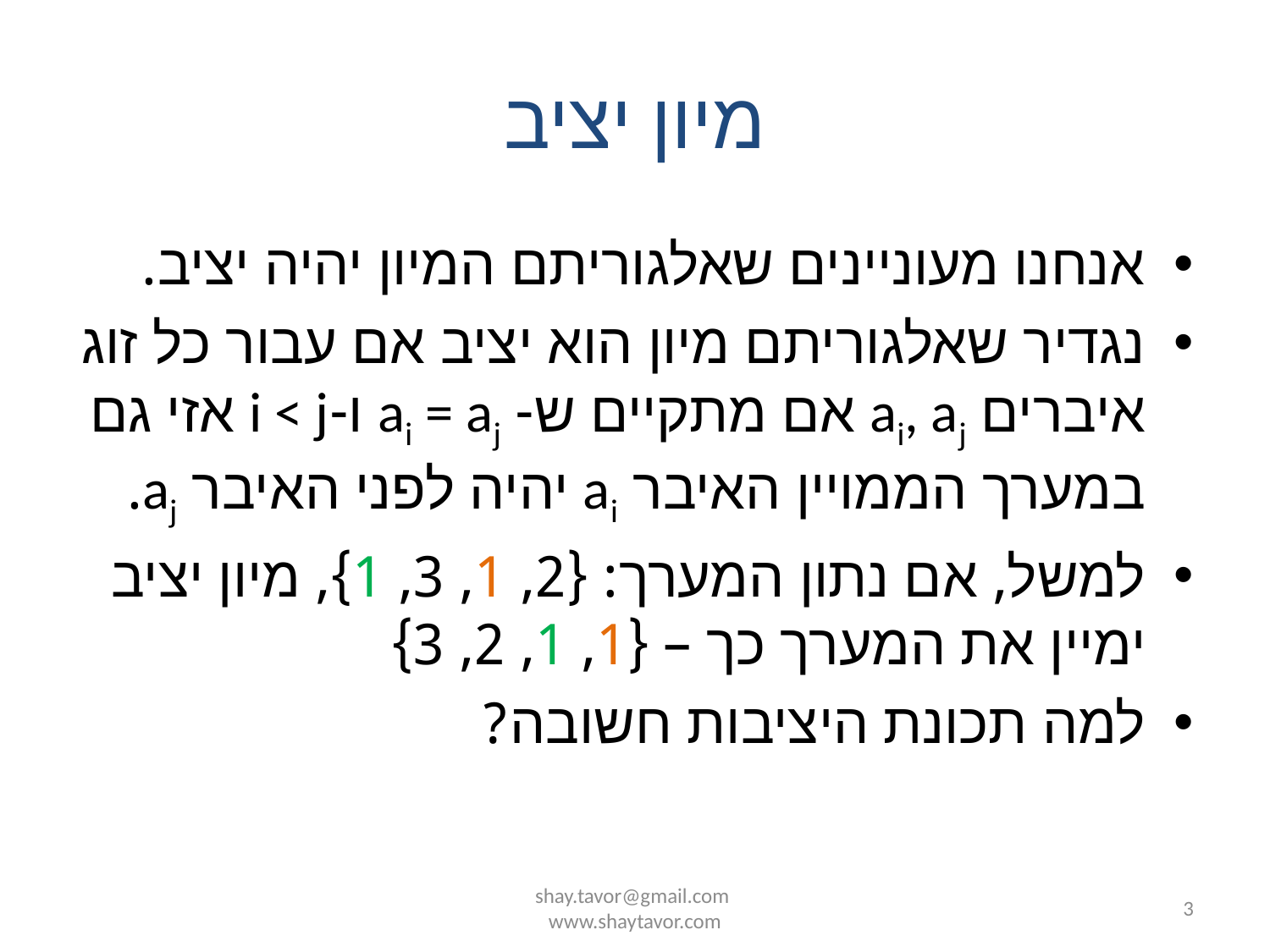

# מיון יציב
אנחנו מעוניינים שאלגוריתם המיון יהיה יציב.
נגדיר שאלגוריתם מיון הוא יציב אם עבור כל זוג איברים ai, aj אם מתקיים ש- ai = aj ו-i < j אזי גם במערך הממויין האיבר ai יהיה לפני האיבר aj.
למשל, אם נתון המערך: {2, 1, 3, 1}, מיון יציב ימיין את המערך כך – {1, 1, 2, 3}
למה תכונת היציבות חשובה?
shay.tavor@gmail.com
www.shaytavor.com
3